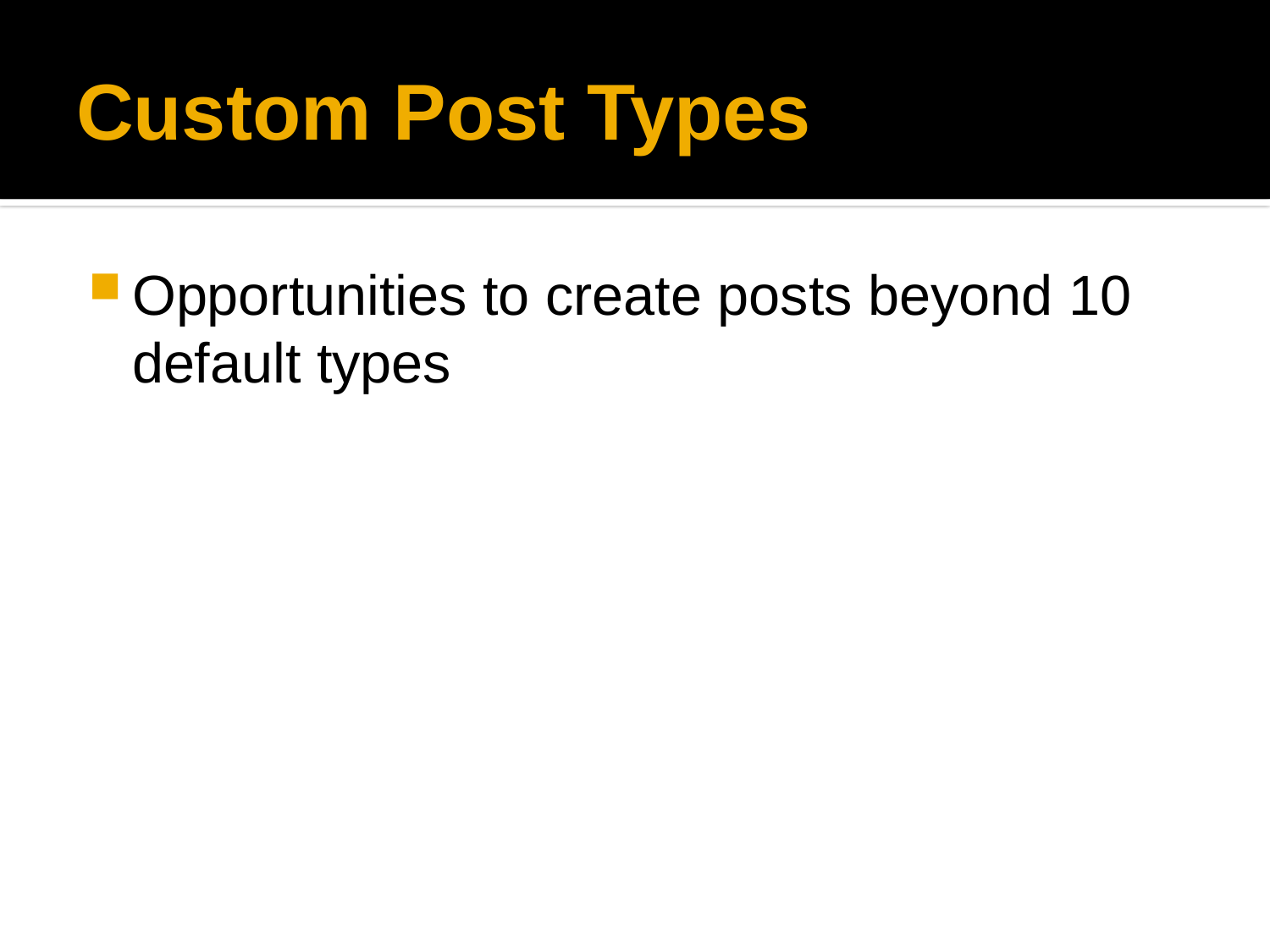

# Custom Post Types
Opportunities to create posts beyond 10 default types